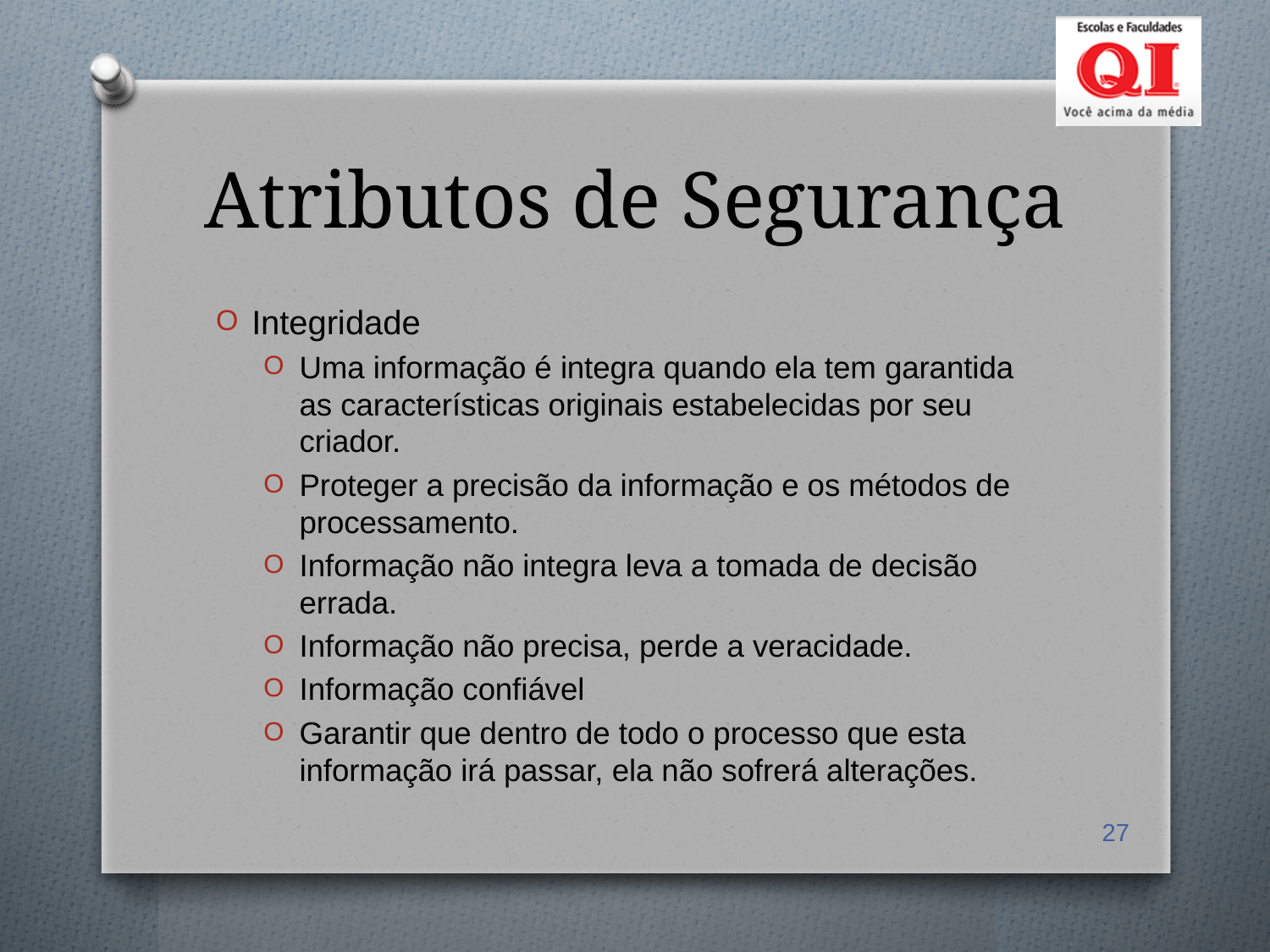

# Atributos de Segurança
Integridade
Uma informação é integra quando ela tem garantida as características originais estabelecidas por seu criador.
Proteger a precisão da informação e os métodos de processamento.
Informação não integra leva a tomada de decisão errada.
Informação não precisa, perde a veracidade.
Informação confiável
Garantir que dentro de todo o processo que esta informação irá passar, ela não sofrerá alterações.
27